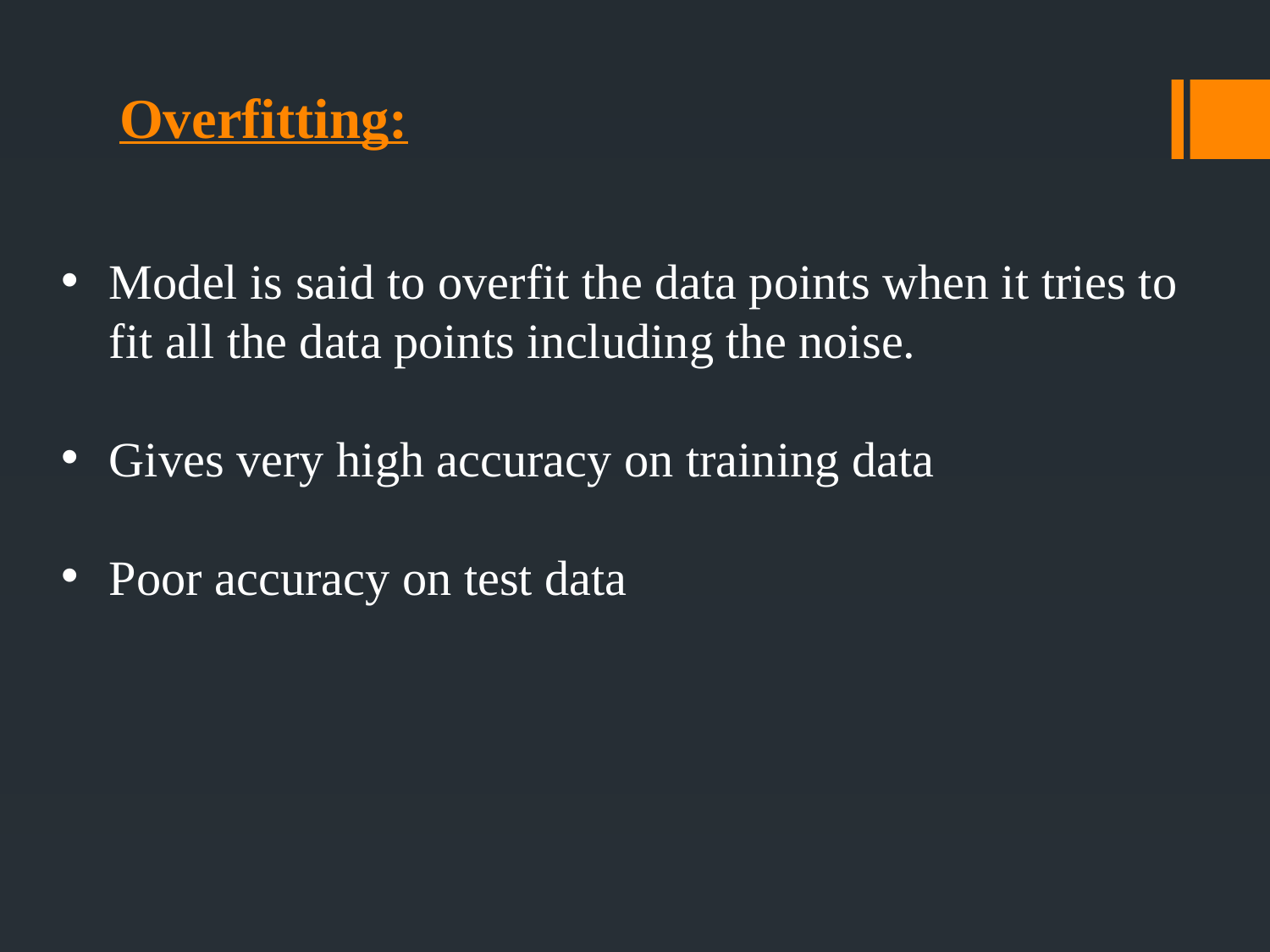

Overfitting:
Model is said to overfit the data points when it tries to fit all the data points including the noise.

Gives very high accuracy on training data

Poor accuracy on test data